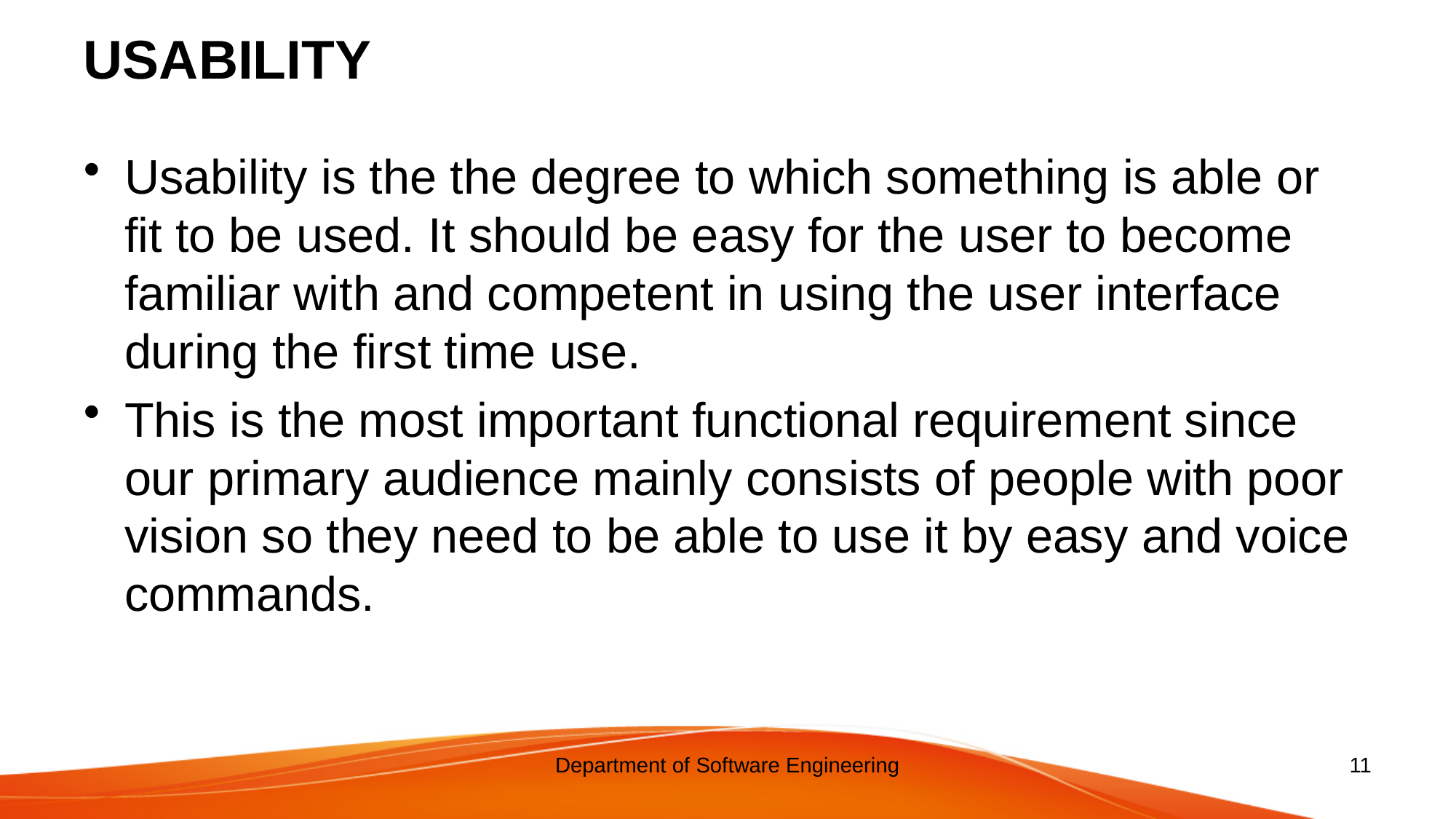

# USABILITY
Usability is the the degree to which something is able or fit to be used. It should be easy for the user to become familiar with and competent in using the user interface during the first time use.
This is the most important functional requirement since our primary audience mainly consists of people with poor vision so they need to be able to use it by easy and voice commands.
Department of Software Engineering
11